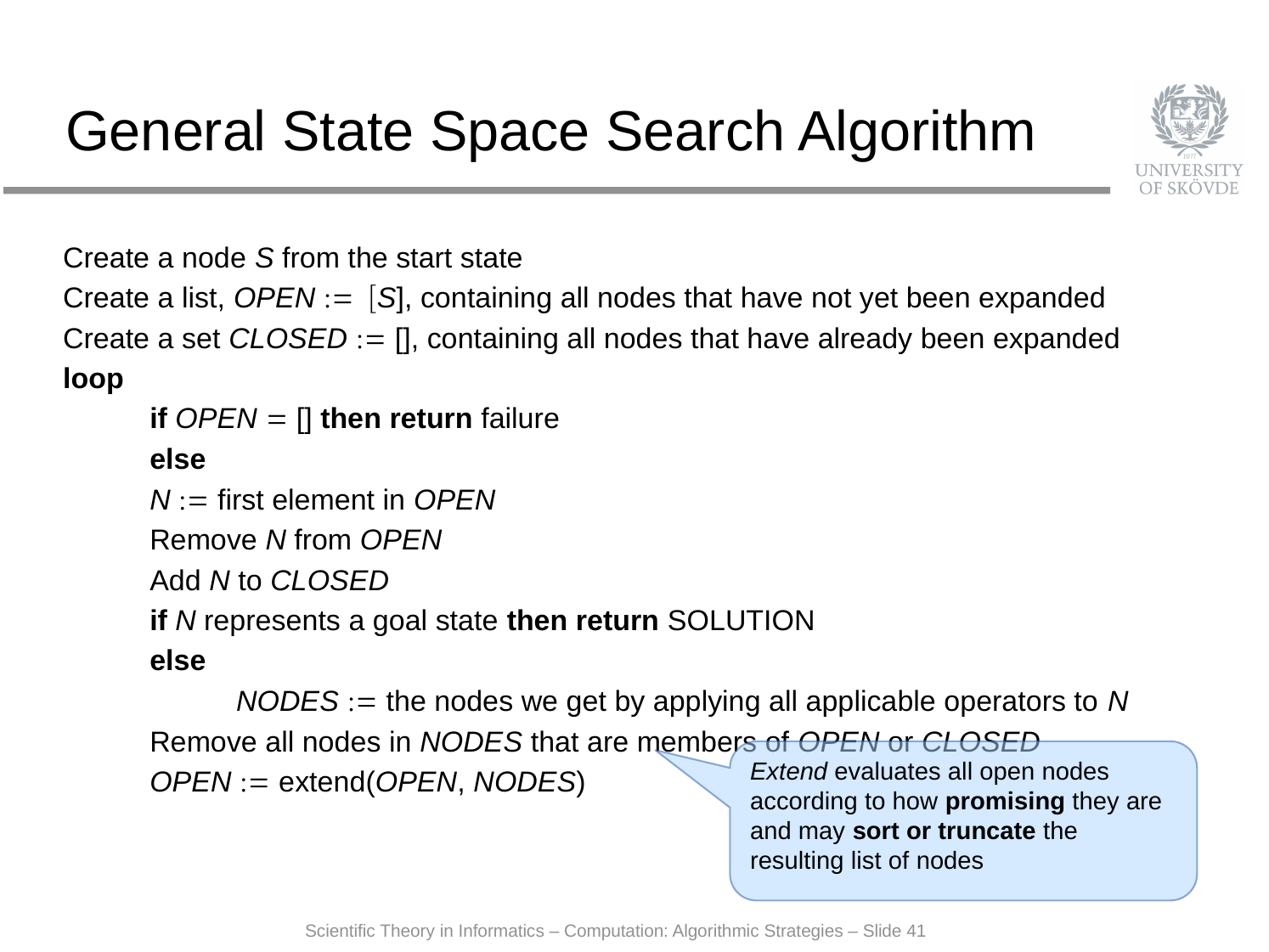

# General State Space Search Algorithm
Create a node S from the start state
Create a list, OPEN := [S], containing all nodes that have not yet been expanded
Create a set CLOSED := [], containing all nodes that have already been expanded
loop
	if OPEN = [] then return failure
     	else
         	N := first element in OPEN
         	Remove N from OPEN
          	Add N to CLOSED
          	if N represents a goal state then return SOLUTION
          	else
              	NODES := the nodes we get by applying all applicable operators to N
			Remove all nodes in NODES that are members of OPEN or CLOSED
			OPEN := extend(OPEN, NODES)

Extend evaluates all open nodes according to how promising they are and may sort or truncate the resulting list of nodes